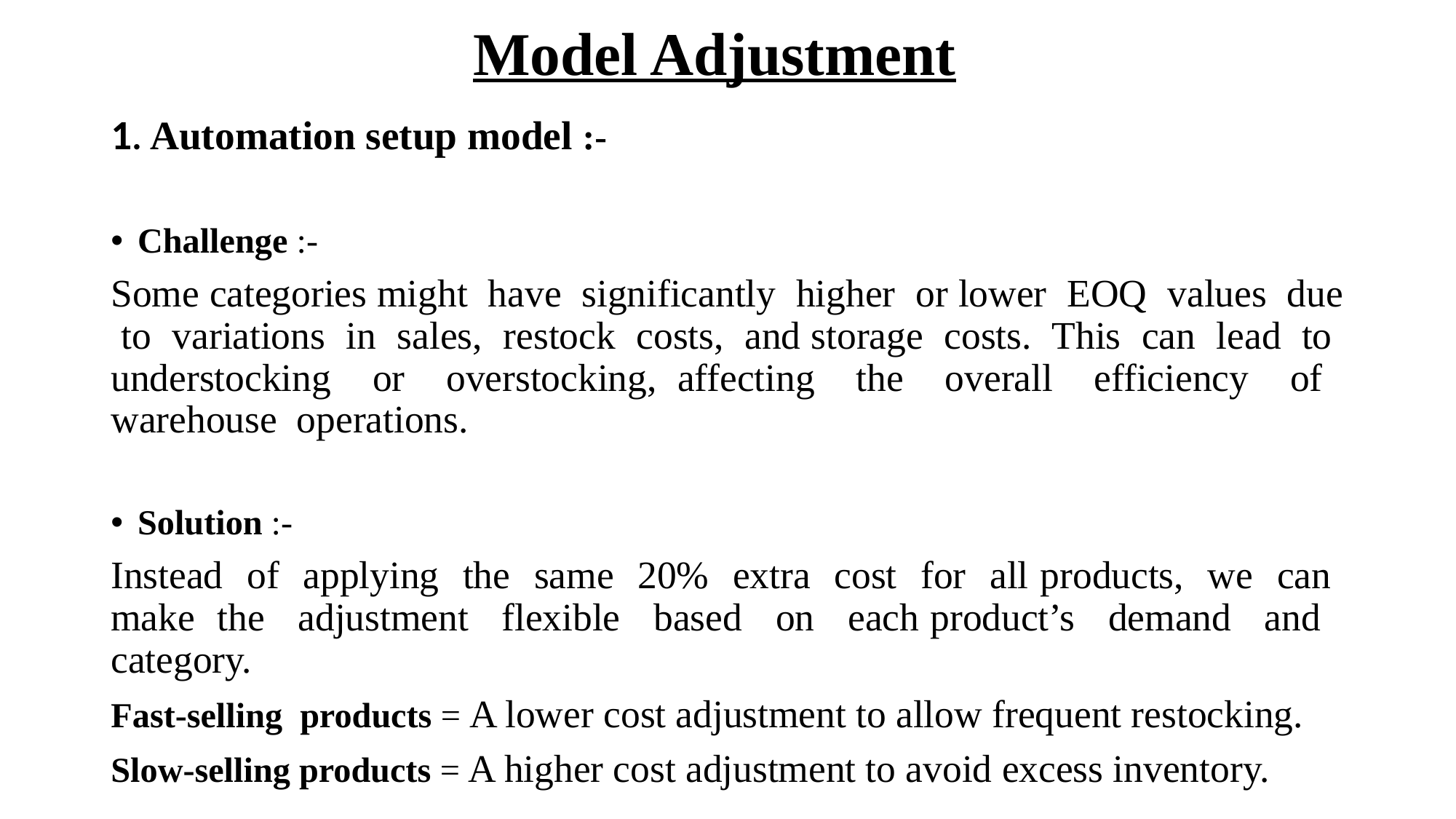

# Model Adjustment
1. Automation setup model :-

Challenge :-
Some categories might  have  significantly  higher  or lower  EOQ  values  due  to  variations  in  sales,  restock  costs,  and storage  costs.  This  can  lead  to  understocking  or  overstocking, affecting  the  overall  efficiency  of  warehouse  operations.

Solution :-
Instead  of  applying  the  same  20%  extra  cost  for  all products,  we  can  make  the   adjustment   flexible   based   on   each product’s   demand   and   category.
Fast-selling  products = A lower cost adjustment to allow frequent restocking.
Slow-selling products = A higher cost adjustment to avoid excess inventory.